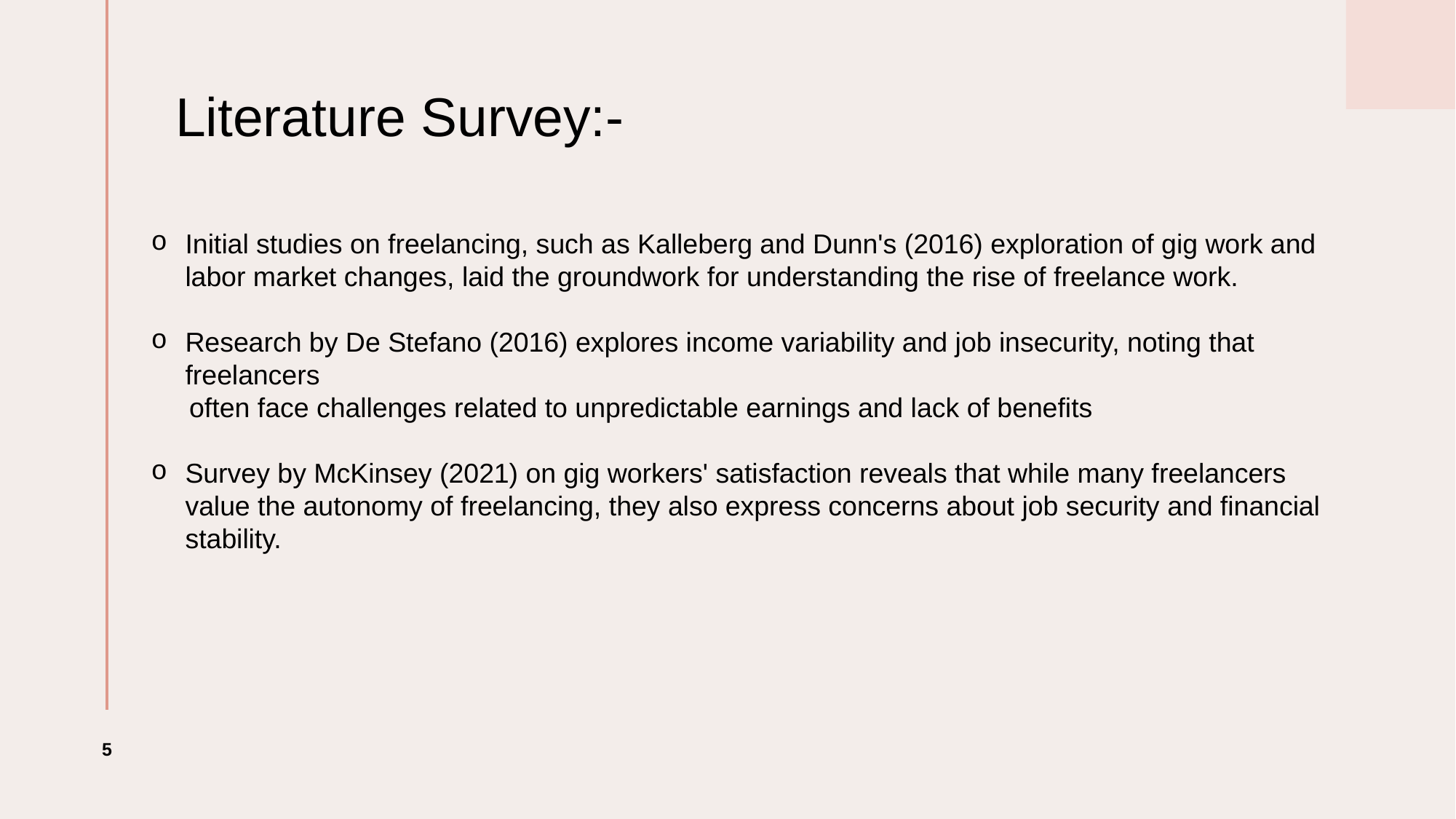

# Literature Survey:-

Initial studies on freelancing, such as Kalleberg and Dunn's (2016) exploration of gig work and labor market changes, laid the groundwork for understanding the rise of freelance work.

Research by De Stefano (2016) explores income variability and job insecurity, noting that freelancers
     often face challenges related to unpredictable earnings and lack of benefits

Survey by McKinsey (2021) on gig workers' satisfaction reveals that while many freelancers value the autonomy of freelancing, they also express concerns about job security and financial stability.

5